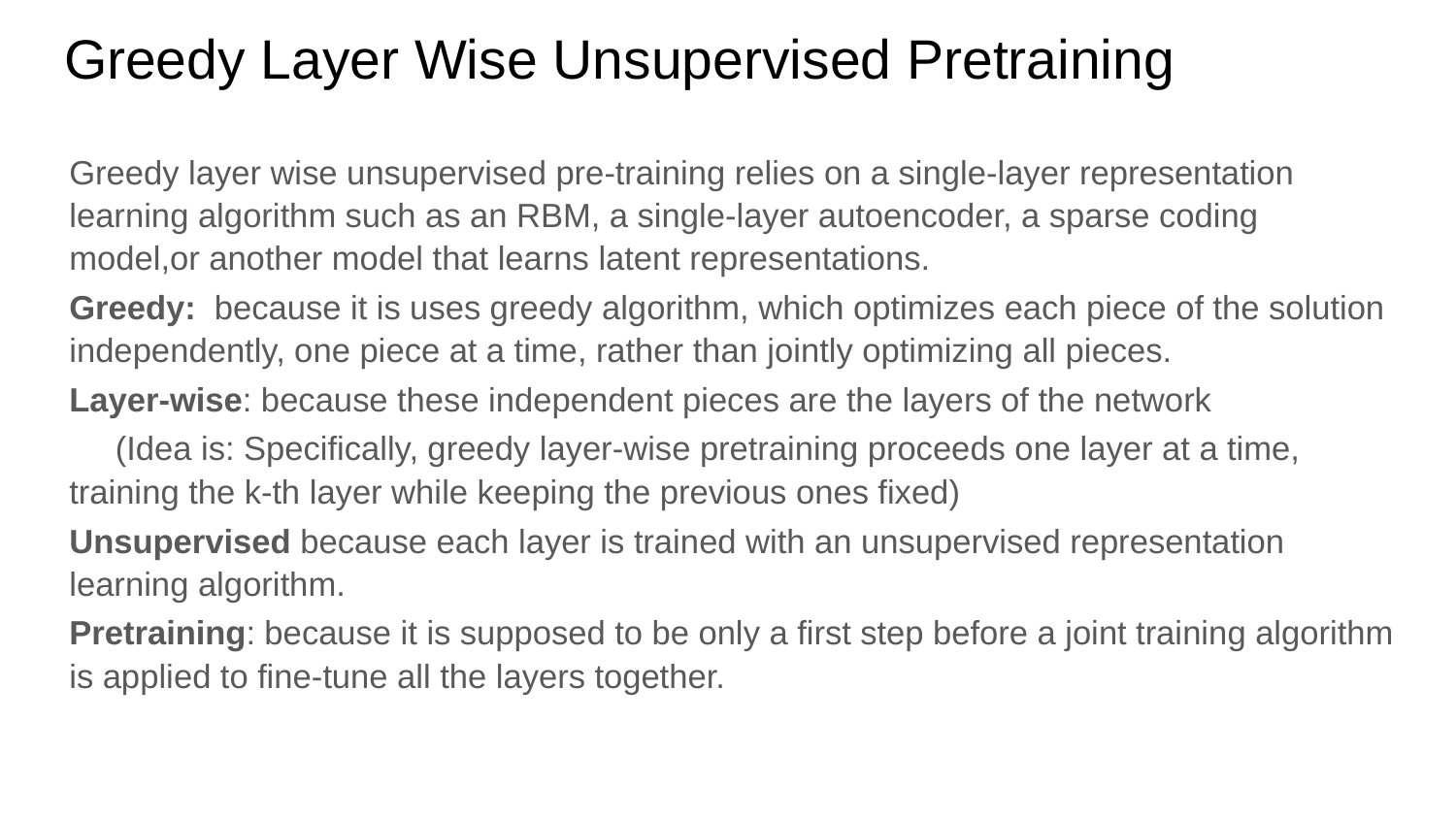

# Greedy Layer Wise Unsupervised Pretraining
Greedy layer wise unsupervised pre-training relies on a single-layer representation learning algorithm such as an RBM, a single-layer autoencoder, a sparse coding model,or another model that learns latent representations.
Greedy:  because it is uses greedy algorithm, which optimizes each piece of the solution independently, one piece at a time, rather than jointly optimizing all pieces.
Layer-wise: because these independent pieces are the layers of the network
     (Idea is: Specifically, greedy layer-wise pretraining proceeds one layer at a time, training the k-th layer while keeping the previous ones fixed)
Unsupervised because each layer is trained with an unsupervised representation learning algorithm.
Pretraining: because it is supposed to be only a first step before a joint training algorithm is applied to fine-tune all the layers together.